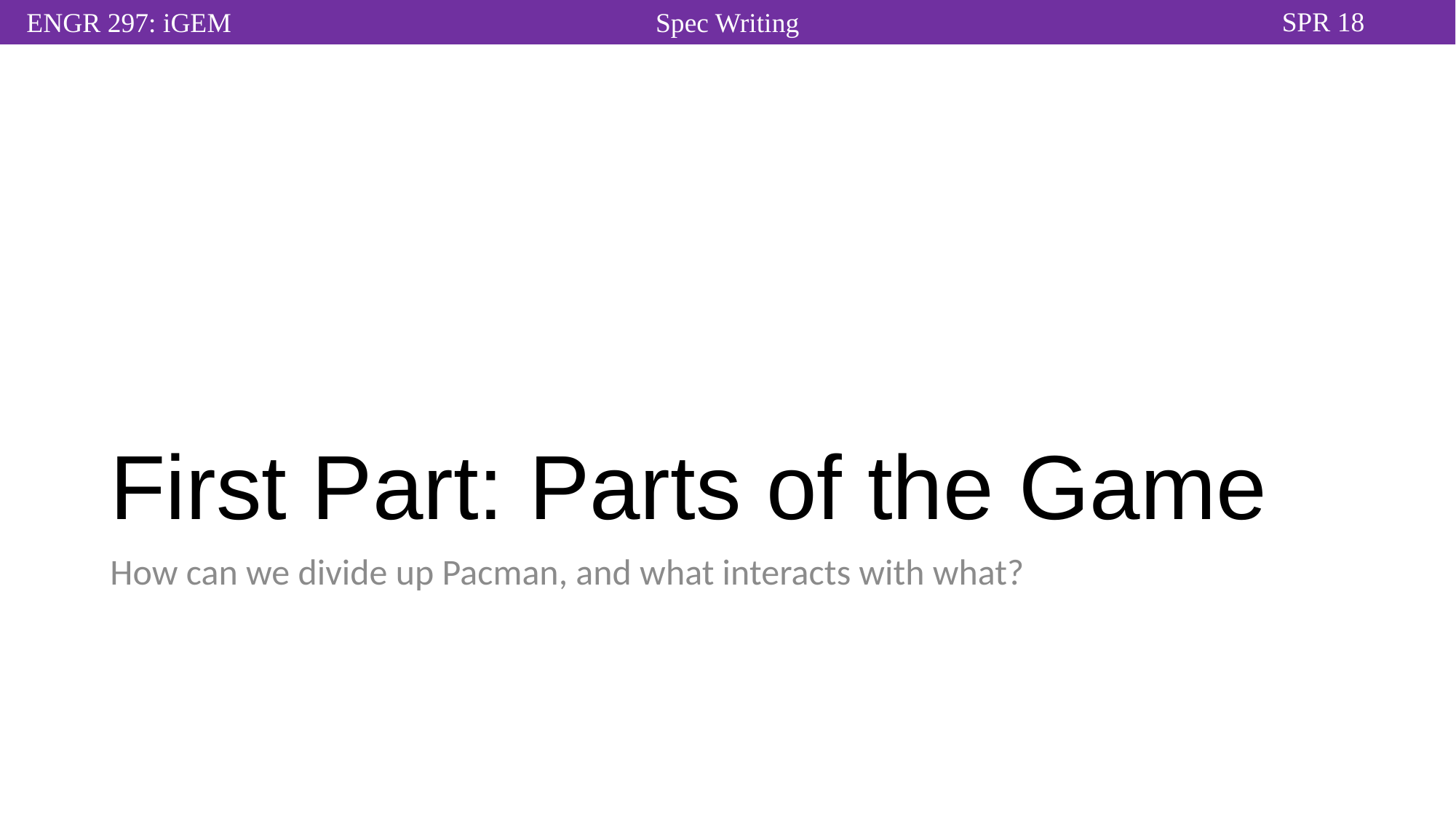

# First Part: Parts of the Game
How can we divide up Pacman, and what interacts with what?